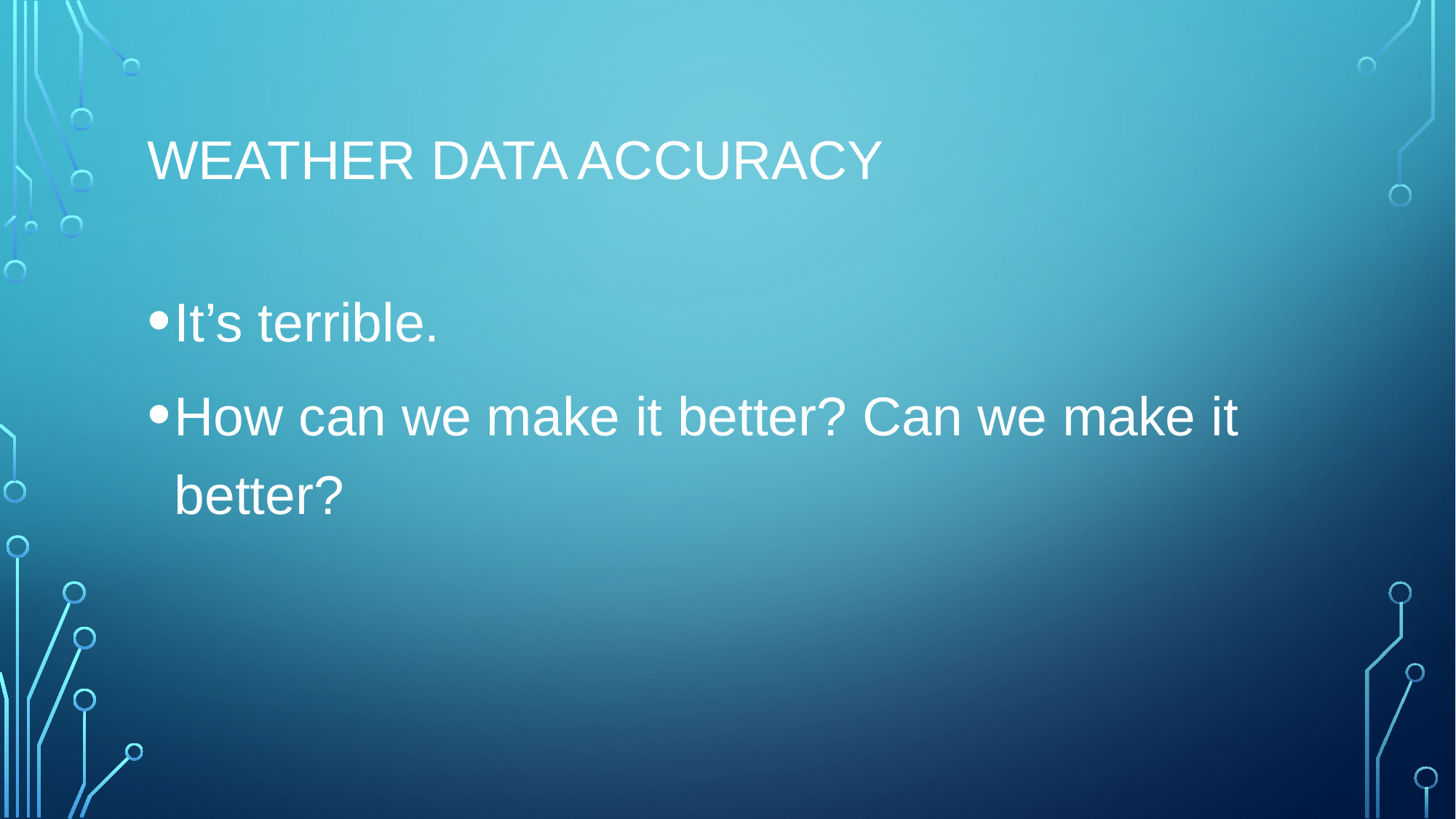

# Weather data accuracy
It’s terrible.
How can we make it better? Can we make it better?